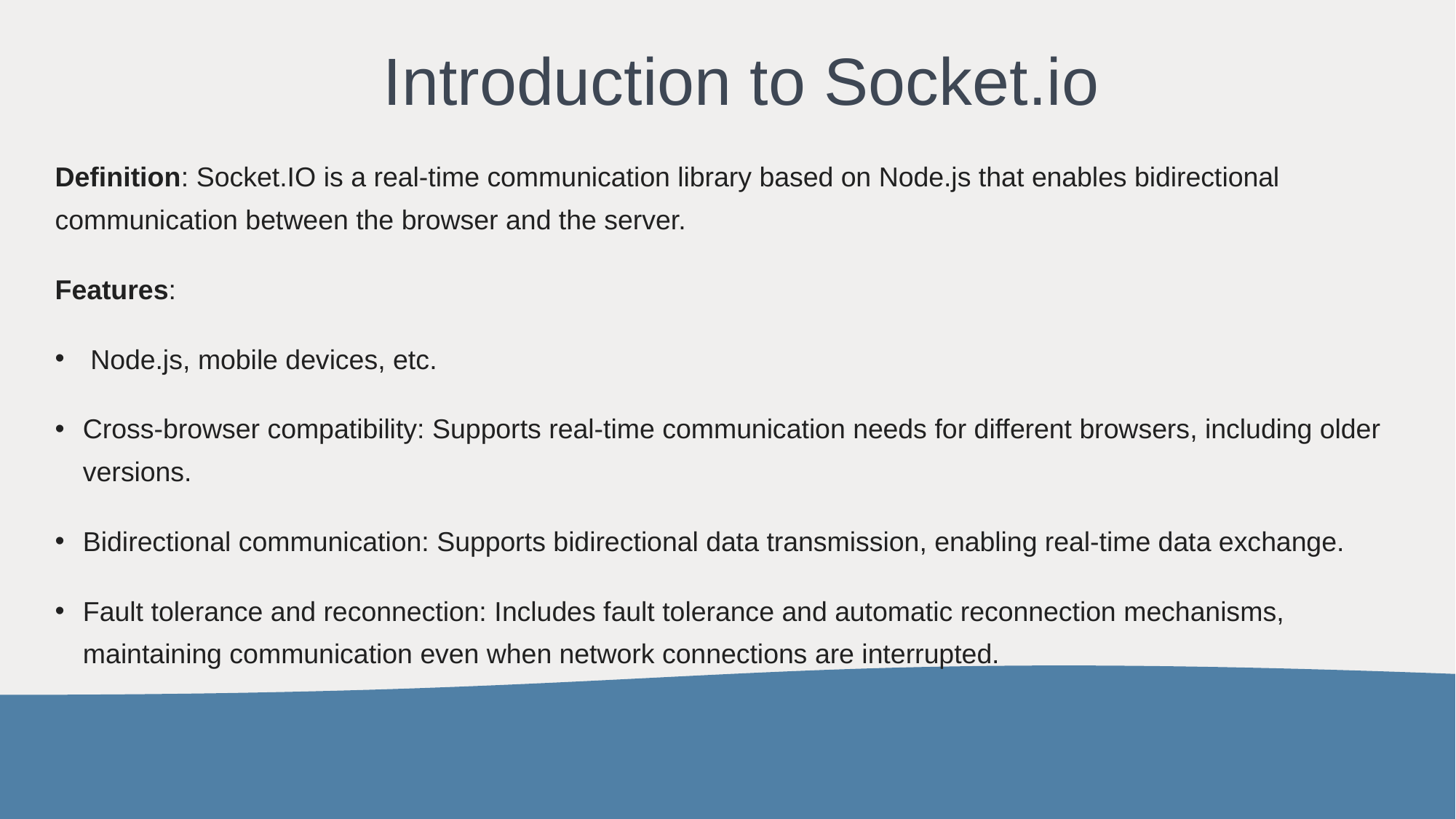

# Introduction to Socket.io
Definition: Socket.IO is a real-time communication library based on Node.js that enables bidirectional communication between the browser and the server.
Features:
 Node.js, mobile devices, etc.
Cross-browser compatibility: Supports real-time communication needs for different browsers, including older versions.
Bidirectional communication: Supports bidirectional data transmission, enabling real-time data exchange.
Fault tolerance and reconnection: Includes fault tolerance and automatic reconnection mechanisms, maintaining communication even when network connections are interrupted.